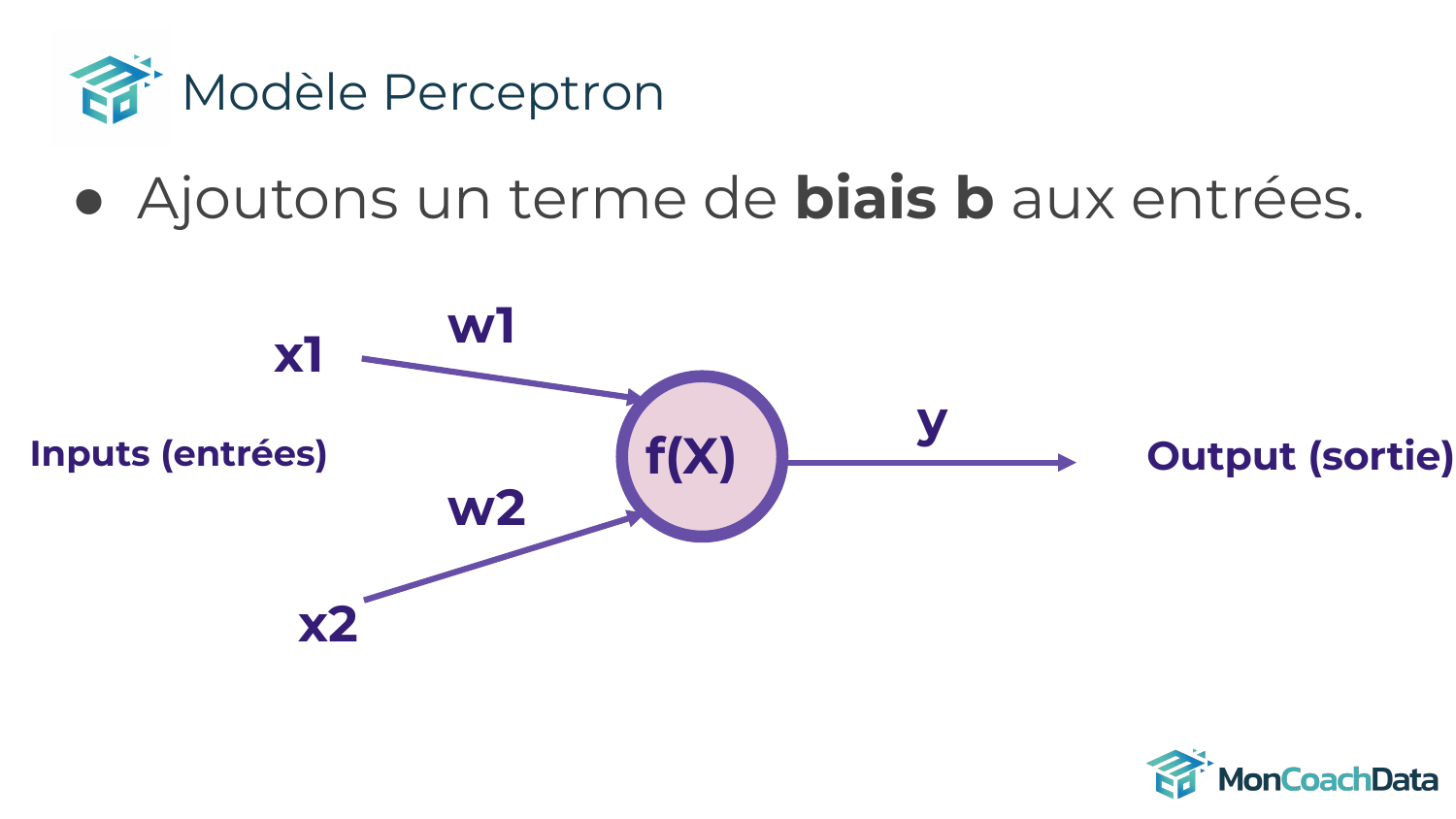

# Modèle Perceptron
Ajoutons un terme de biais b aux entrées.
w1
x1
y

f(X)
Inputs (entrées)
Output (sortie)
w2
x2